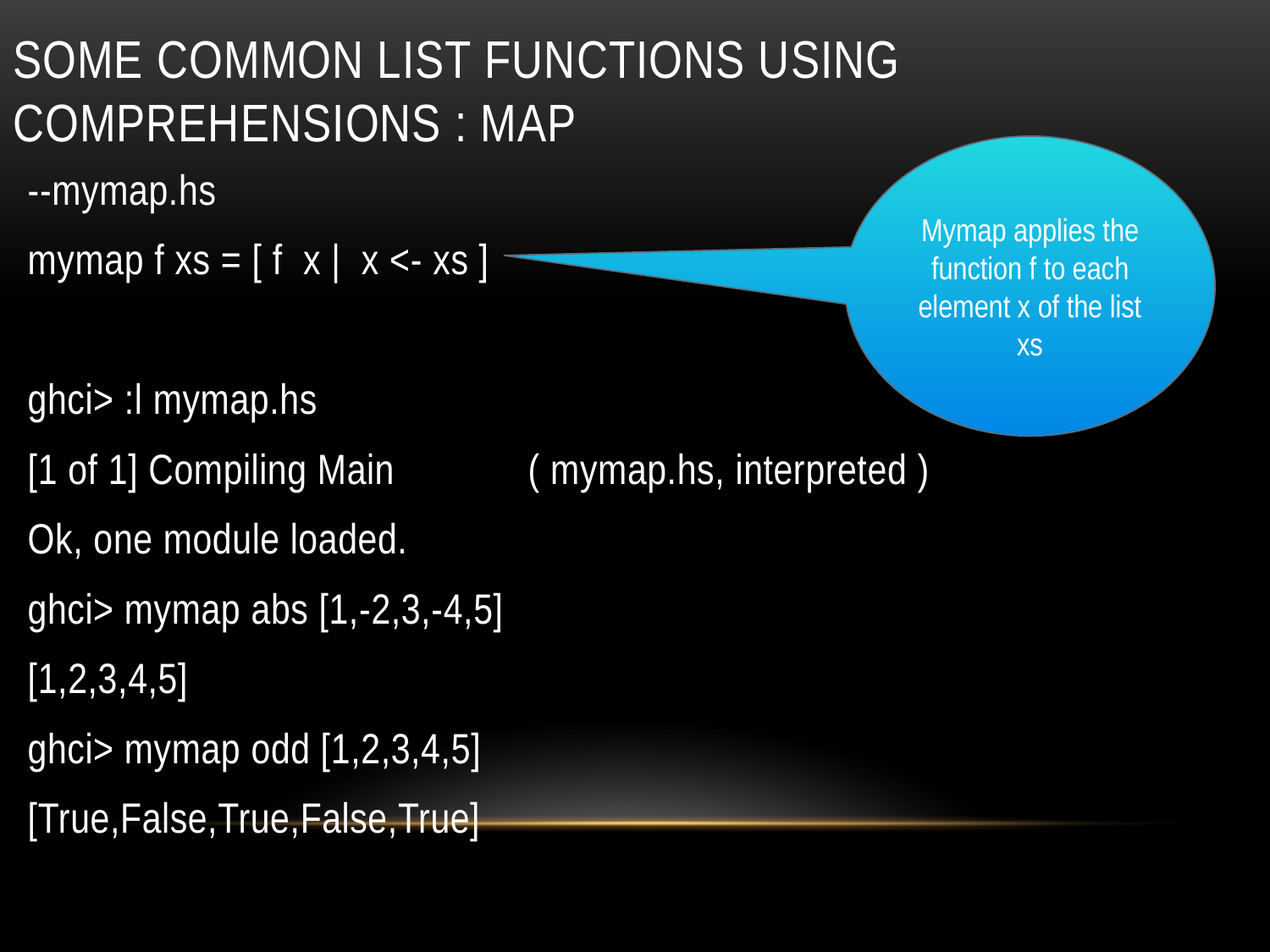

# Some common list functions using comprehensions : Map
Mymap applies the function f to each element x of the list xs
--mymap.hs
mymap f xs = [ f  x |  x <- xs ]

ghci> :l mymap.hs
[1 of 1] Compiling Main             ( mymap.hs, interpreted )
Ok, one module loaded.
ghci> mymap abs [1,-2,3,-4,5]
[1,2,3,4,5]
ghci> mymap odd [1,2,3,4,5]
[True,False,True,False,True]